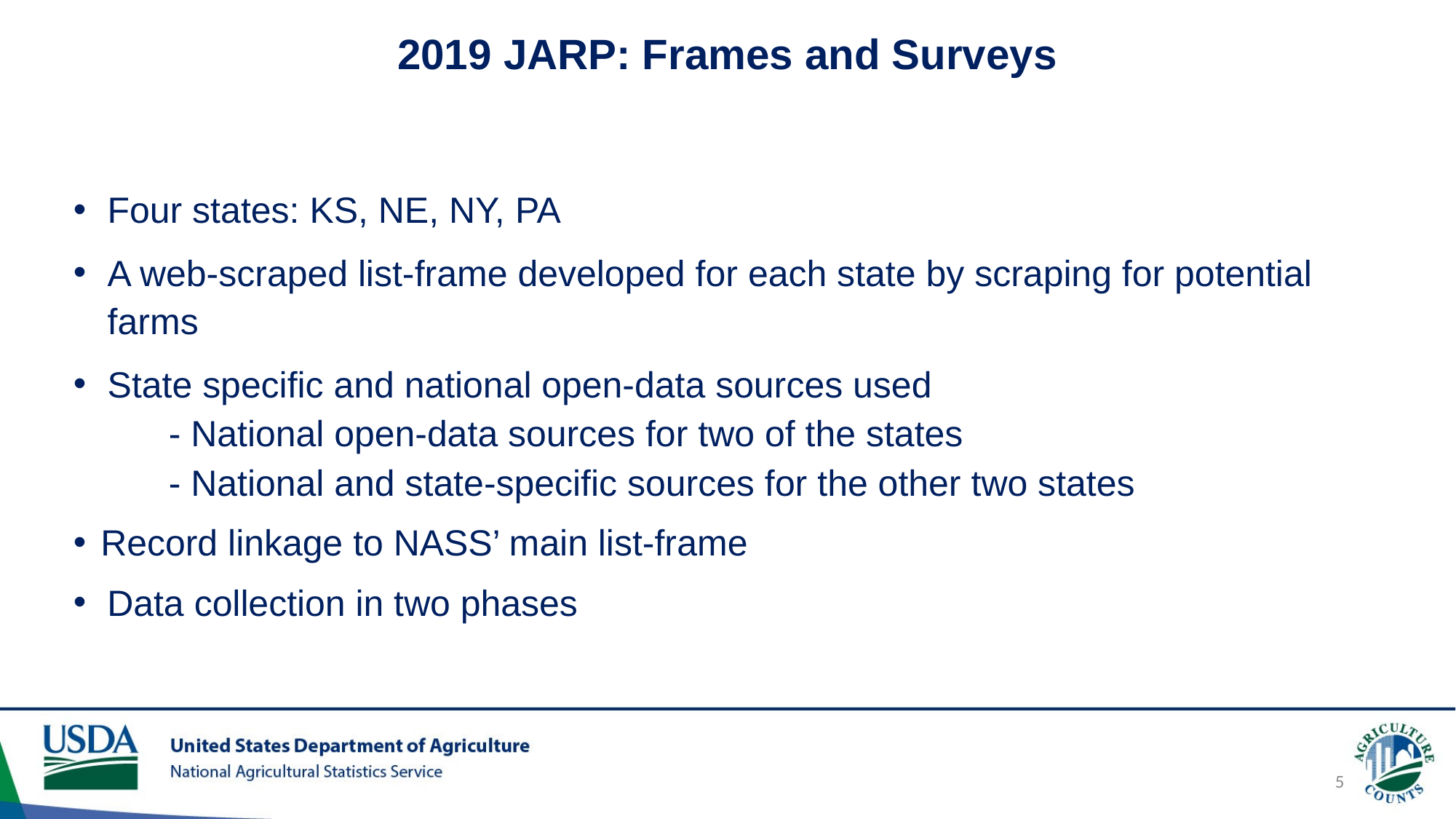

# 2019 JARP: Frames and Surveys

Four states: KS, NE, NY, PA
A web-scraped list-frame developed for each state by scraping for potential farms
State specific and national open-data sources used
    - National open-data sources for two of the states
    - National and state-specific sources for the other two states

Record linkage to NASS’ main list-frame

Data collection in two phases
5